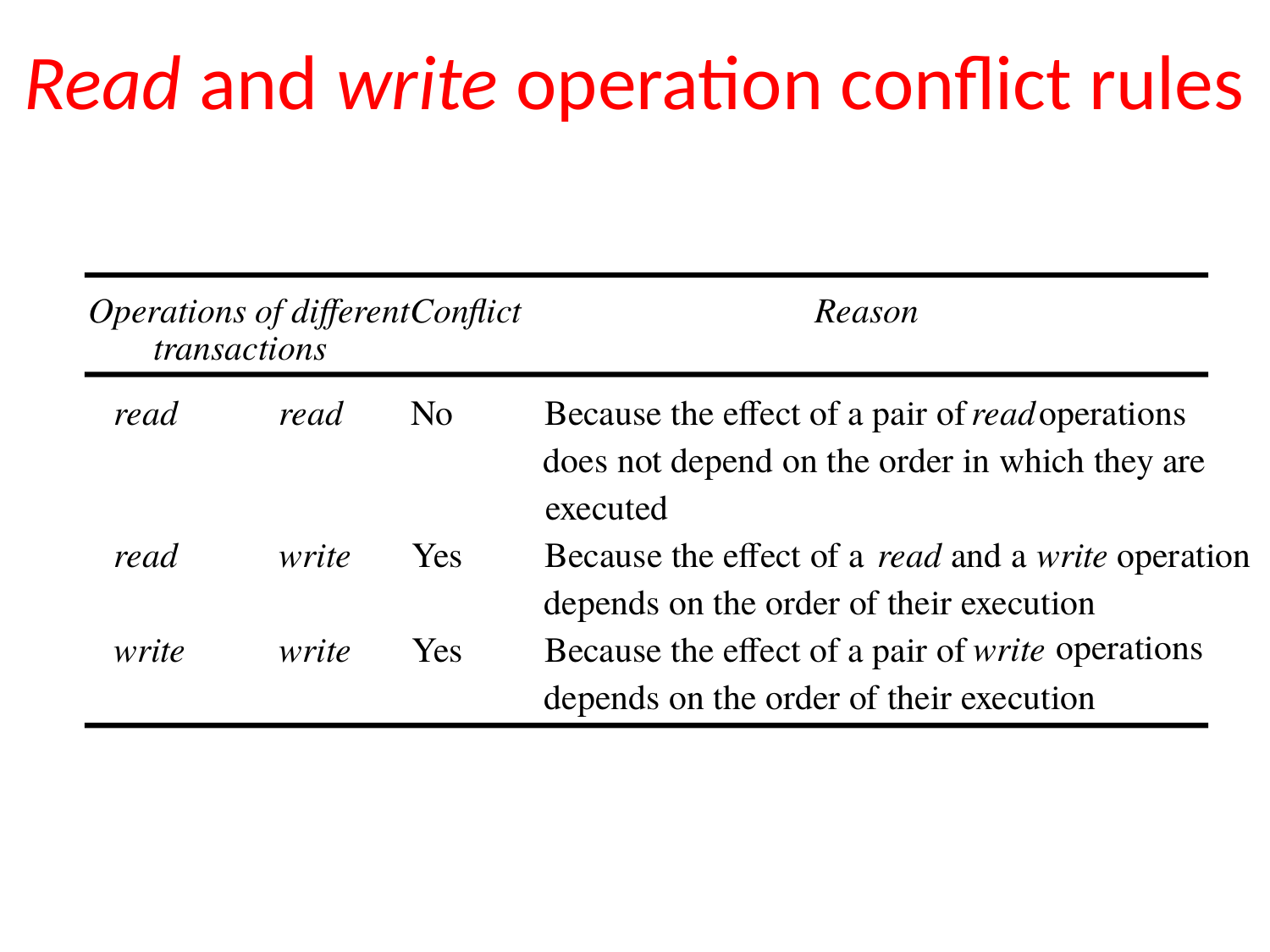

# Read and write operation conflict rules

Operations of different
Conflict
Reason
transactions

read
read
No
Because the effect of a pair of
  read
   operations
does not depend on the order in which they are
executed
read
write
Yes
Because the effect of a
 read
  and a
 write
  operation
depends on the order of their execution

 operations
write
write
write
Yes
Because the effect of a pair of
depends on the order of their execution